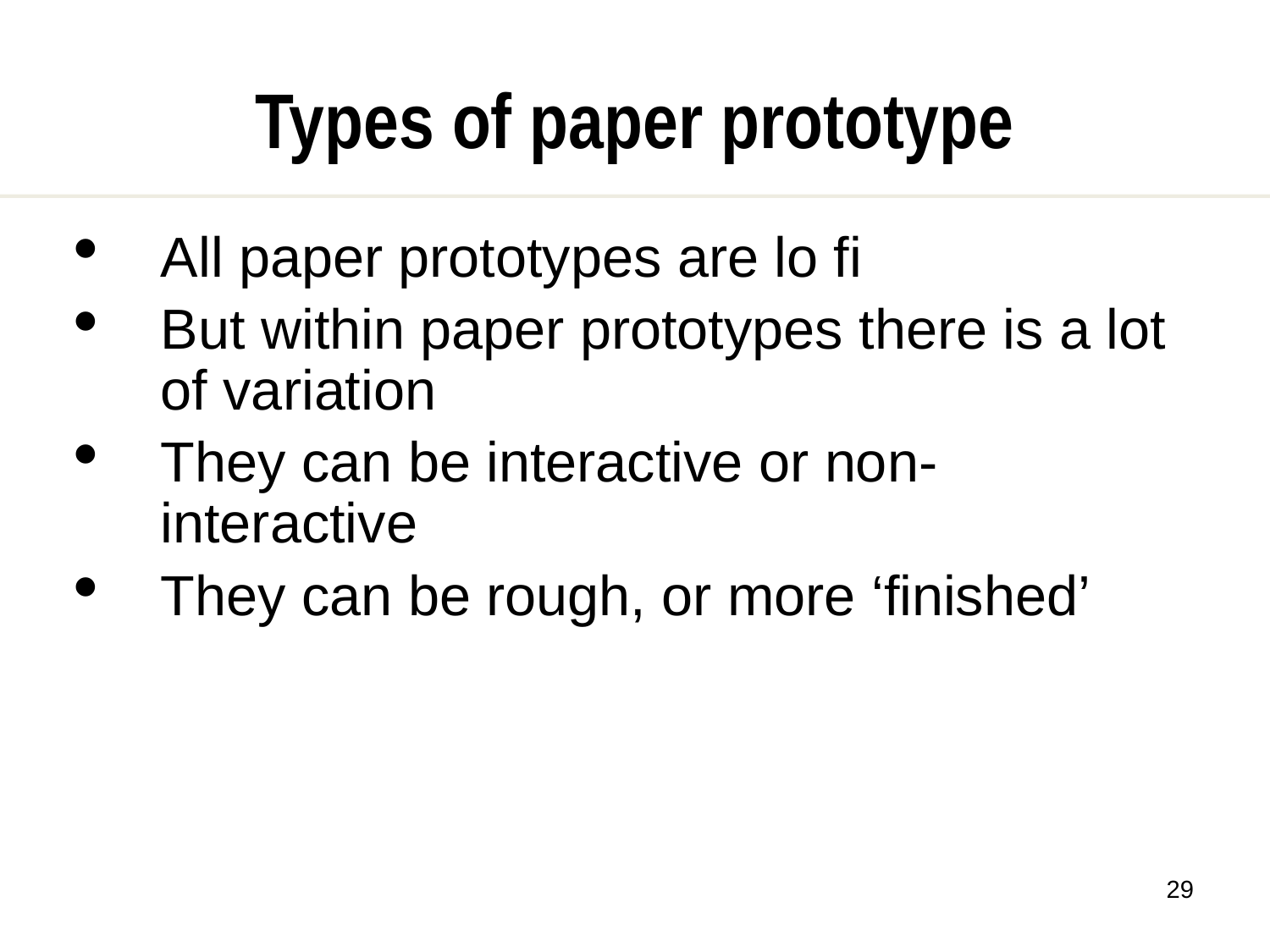

Types of paper prototype

All paper prototypes are lo fi
But within paper prototypes there is a lot of variation
They can be interactive or non-interactive
They can be rough, or more ‘finished’
29